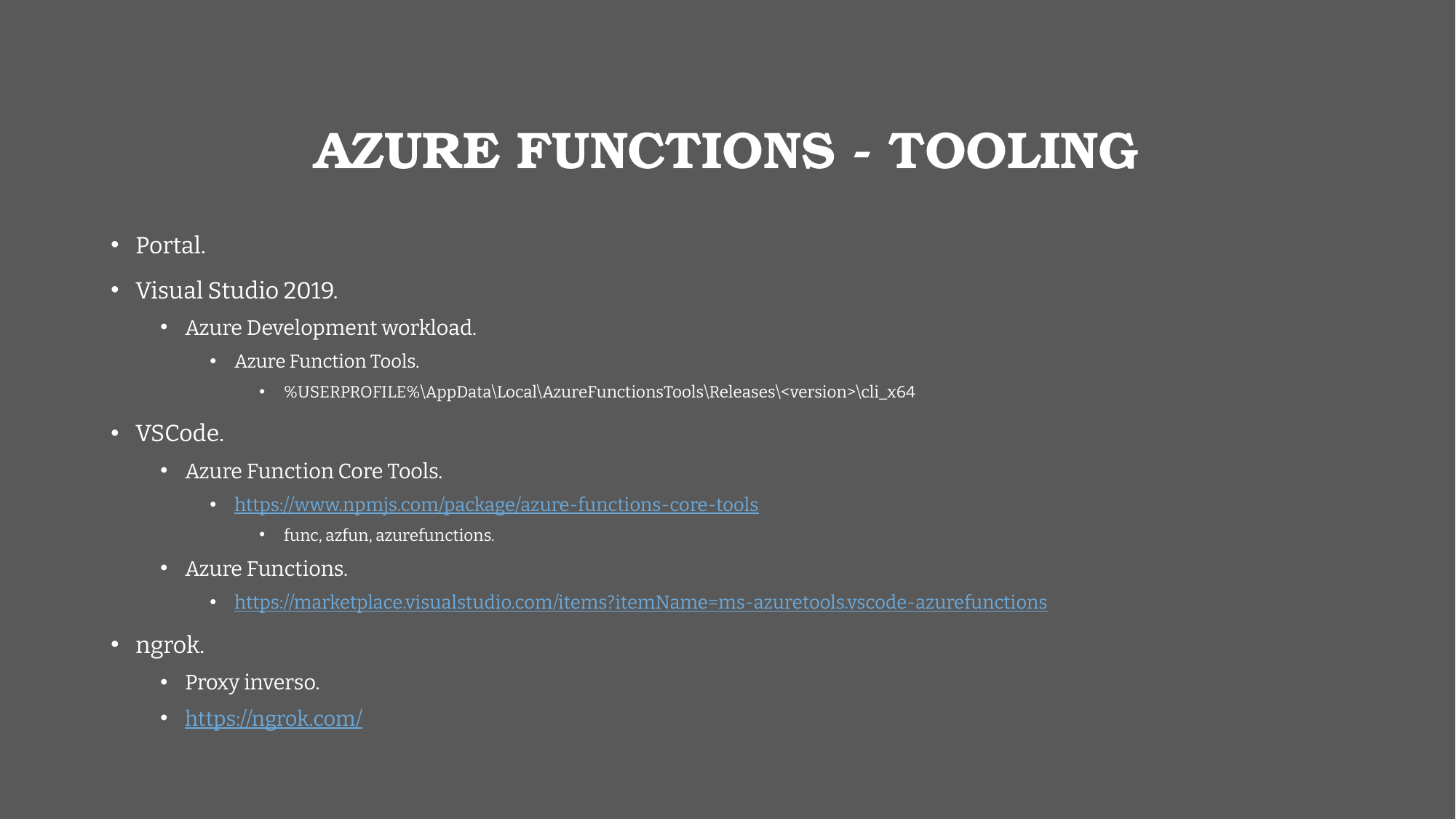

# Azure Functions - Tooling
Portal.
Visual Studio 2019.
Azure Development workload.
Azure Function Tools.
%USERPROFILE%\AppData\Local\AzureFunctionsTools\Releases\<version>\cli_x64
VSCode.
Azure Function Core Tools.
https://www.npmjs.com/package/azure-functions-core-tools
func, azfun, azurefunctions.
Azure Functions.
https://marketplace.visualstudio.com/items?itemName=ms-azuretools.vscode-azurefunctions
ngrok.
Proxy inverso.
https://ngrok.com/